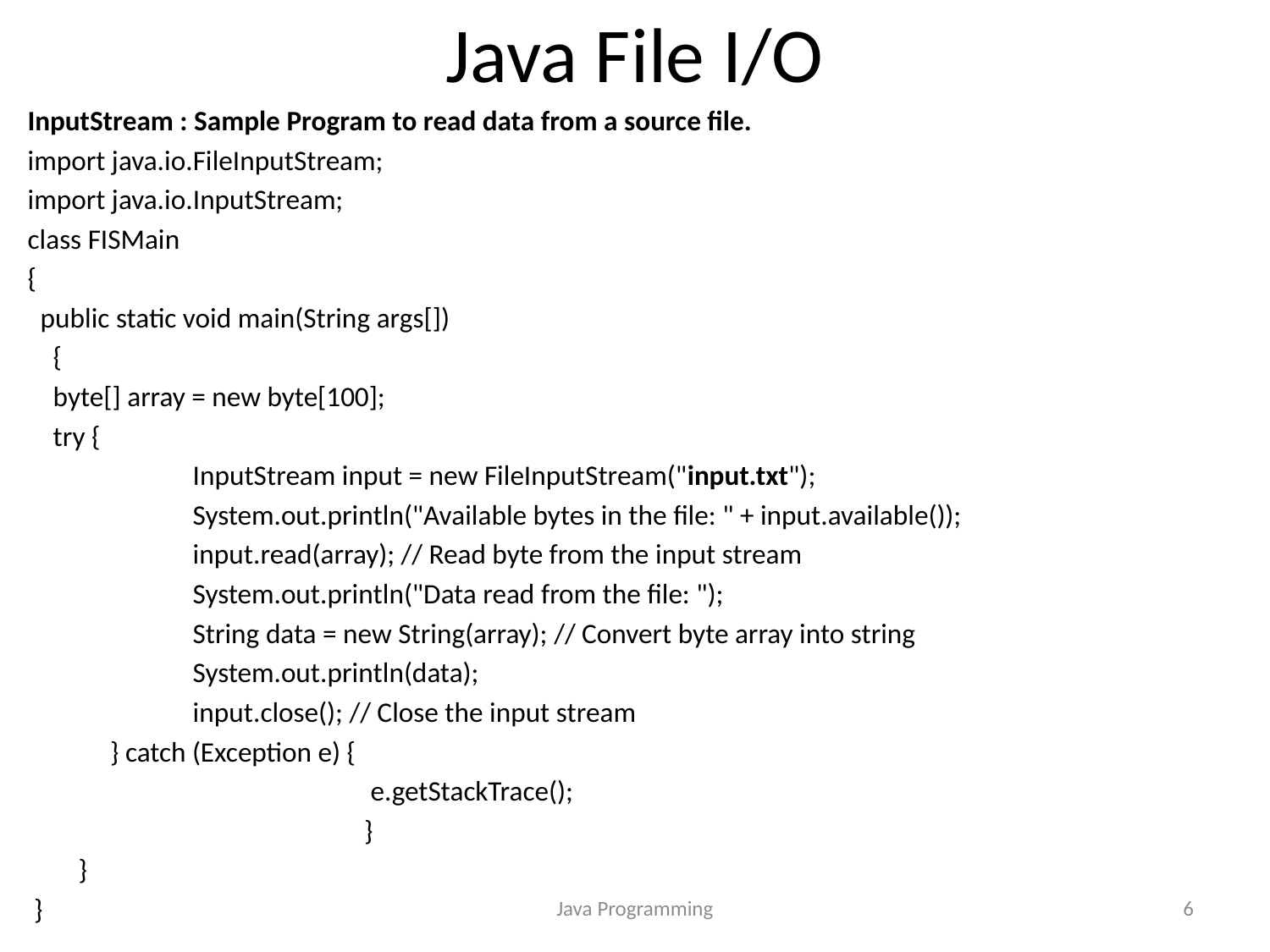

# Java File I/O
InputStream : Sample Program to read data from a source file.
import java.io.FileInputStream;
import java.io.InputStream;
class FISMain
{
  public static void main(String args[])
    {
    byte[] array = new byte[100];
    try {
	      InputStream input = new FileInputStream("input.txt");
	      System.out.println("Available bytes in the file: " + input.available());
	      input.read(array); // Read byte from the input stream
      	      System.out.println("Data read from the file: ");
	      String data = new String(array); // Convert byte array into string
      	      System.out.println(data);
	      input.close(); // Close the input stream
             } catch (Exception e) {
                                                      e.getStackTrace();
                                                     }
        }
 }

Java Programming
6